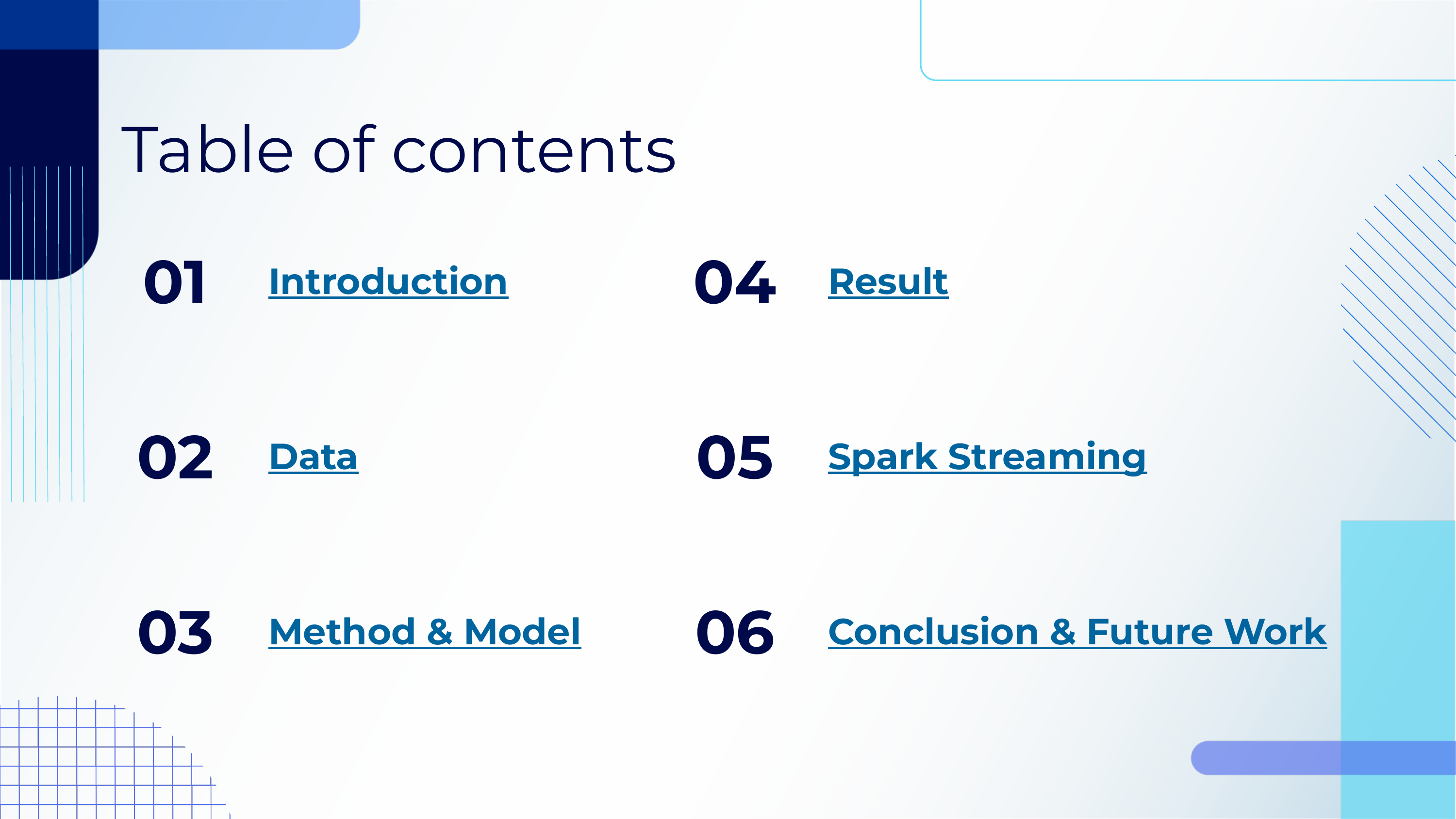

Table of contents

01
04
Introduction

Result
02
05
Data
Spark Streaming
03
06
Method & Model
Conclusion & Future Work